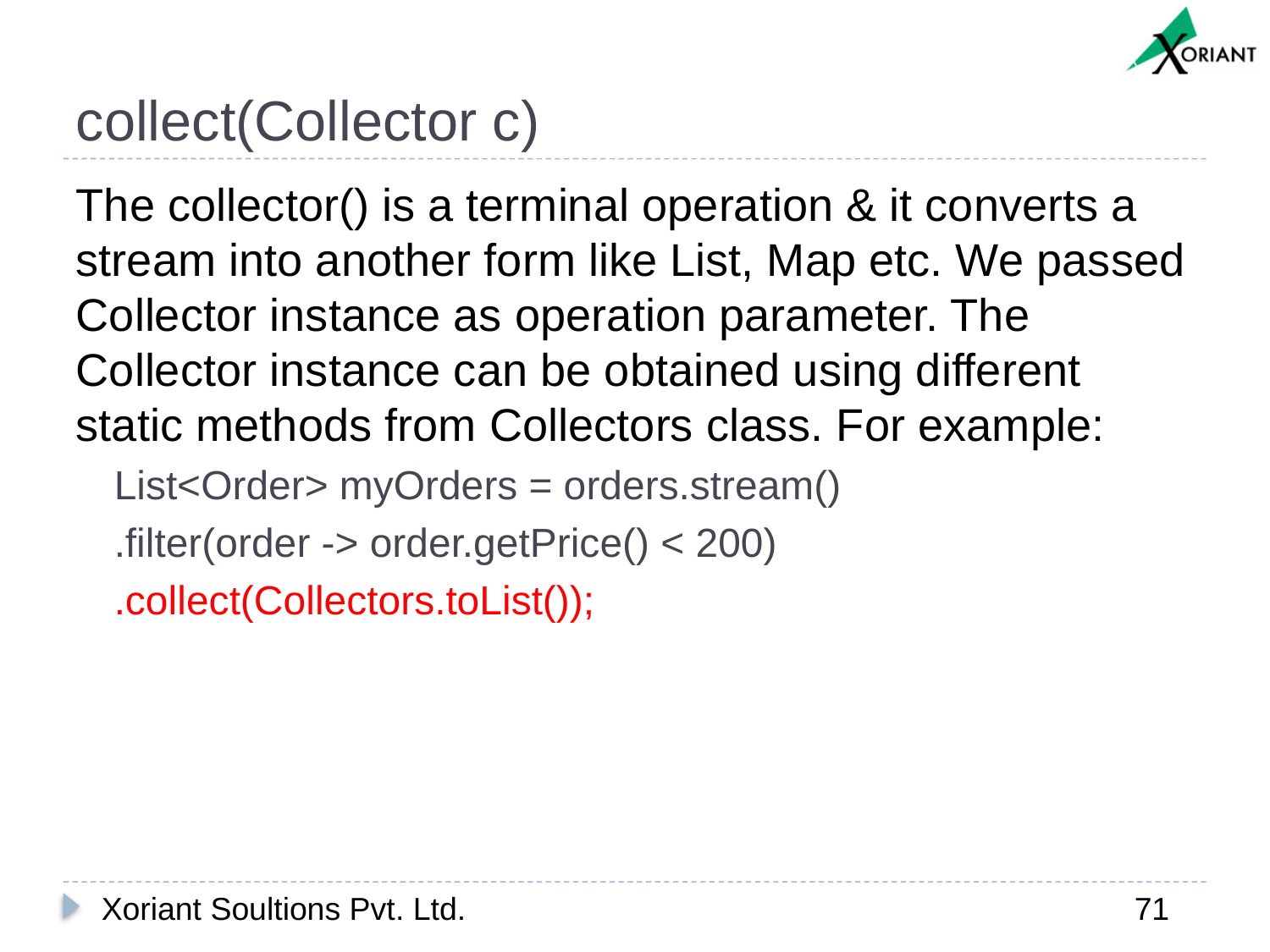

# collect(Collector c)
The collector() is a terminal operation & it converts a stream into another form like List, Map etc. We passed Collector instance as operation parameter. The Collector instance can be obtained using different static methods from Collectors class. For example:
List<Order> myOrders = orders.stream()
.filter(order -> order.getPrice() < 200)
.collect(Collectors.toList());
Xoriant Soultions Pvt. Ltd.
71